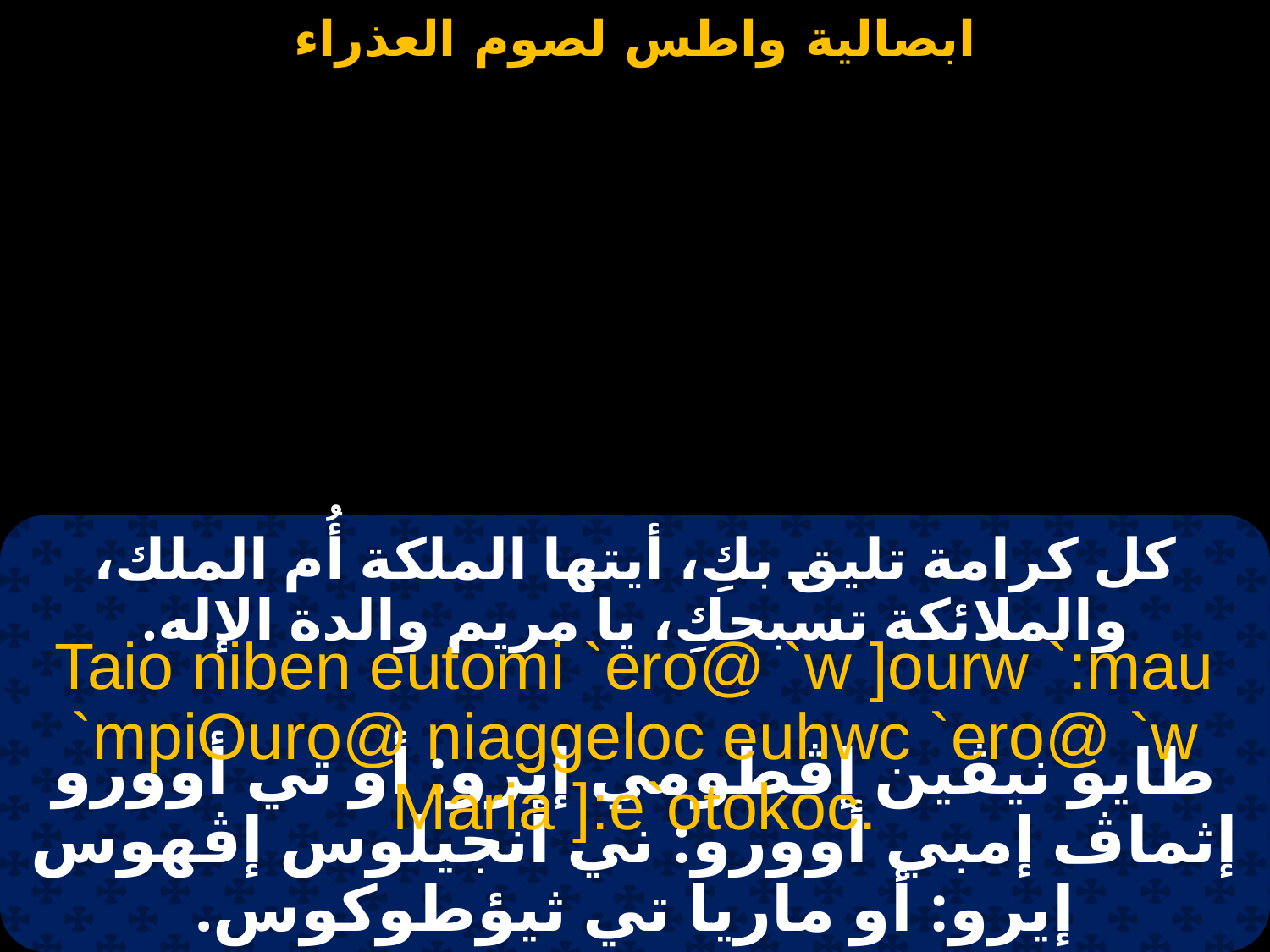

#
كل كرامة تليق بكِ، أيتها الملكة أُم الملك، والملائكة تسبحكِ، يا مريم والدة الإله.
Taio niben eutomi `ero@ `w ]ourw `:mau `mpiOuro@ niaggeloc euhwc `ero@ `w Maria ]:e`otokoc.
طايو نيڤين إڤطومي إيرو: أو تي أوورو إثماڤ إمبي أوورو: ني أنجيلوس إڤهوس إيرو: أو ماريا تي ثيؤطوكوس.